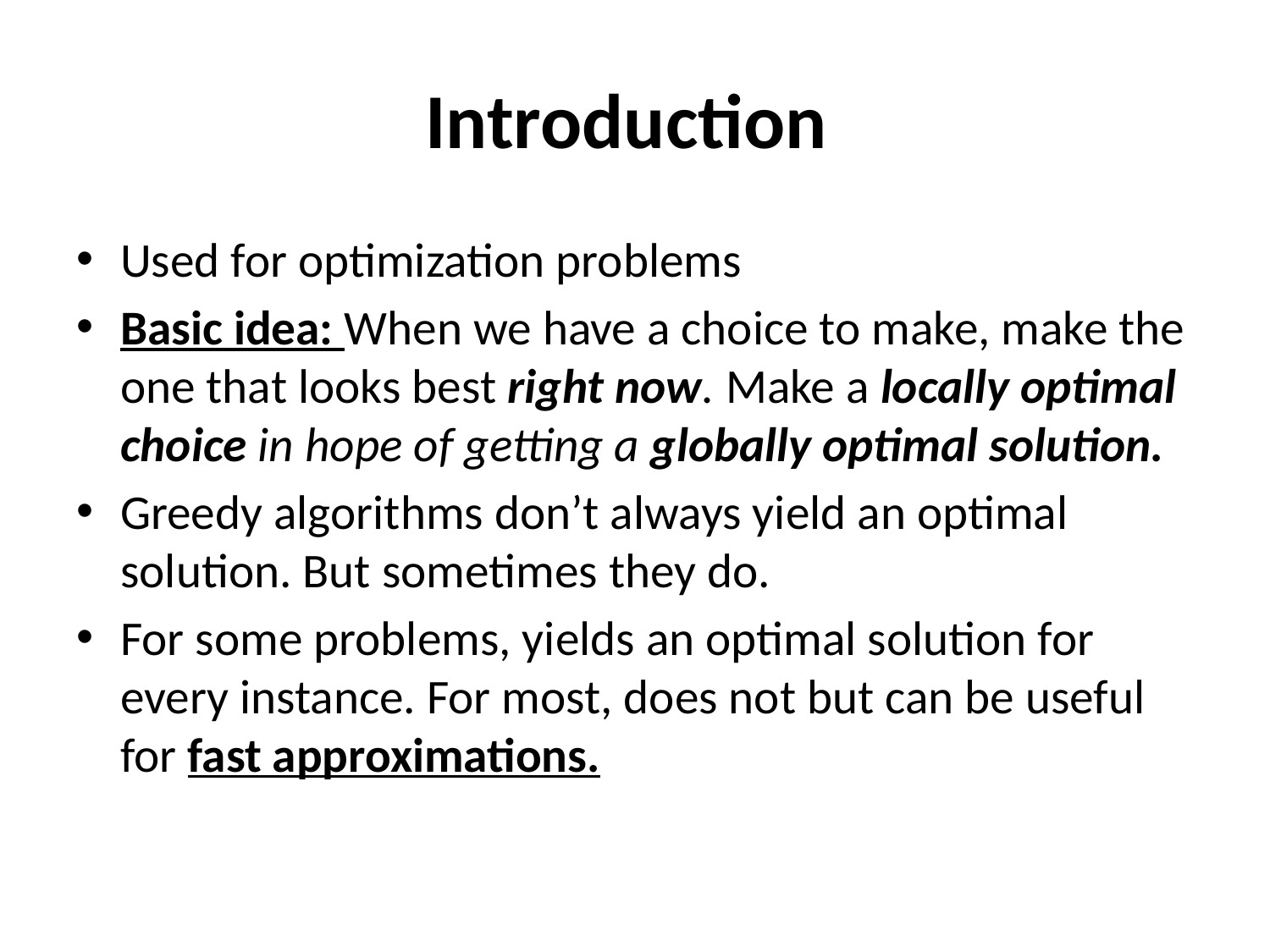

# Introduction
Used for optimization problems
Basic idea: When we have a choice to make, make the one that looks best right now. Make a locally optimal choice in hope of getting a globally optimal solution.
Greedy algorithms don’t always yield an optimal solution. But sometimes they do.
For some problems, yields an optimal solution for every instance. For most, does not but can be useful for fast approximations.